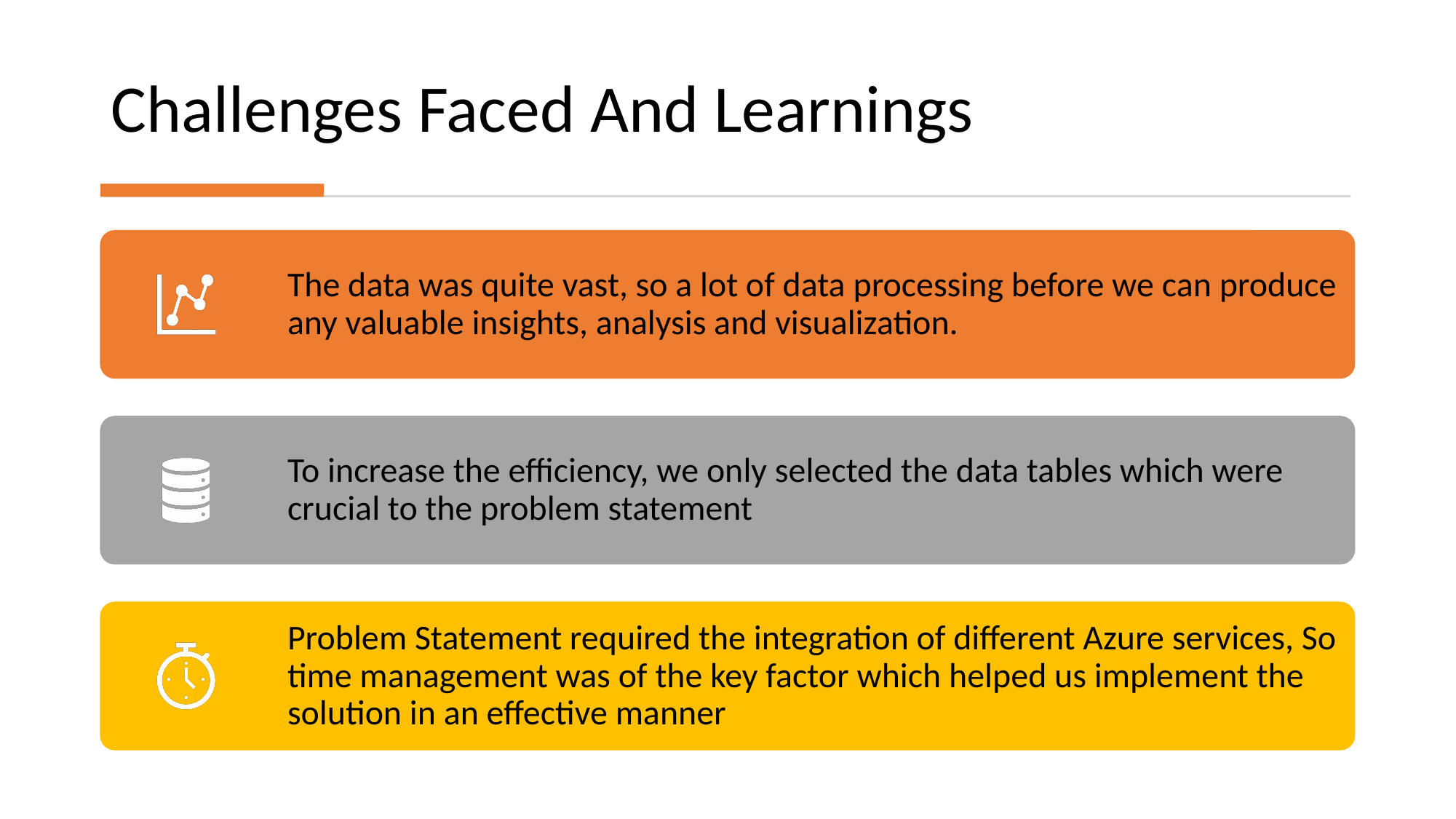

# Challenges Faced And Learnings

The data was quite vast, so a lot of data processing before we can produce any valuable insights, analysis and visualization.
To increase the efficiency, we only selected the data tables which were crucial to the problem statement
Problem Statement required the integration of different Azure services, So time management was of the key factor which helped us implement the solution in an effective manner